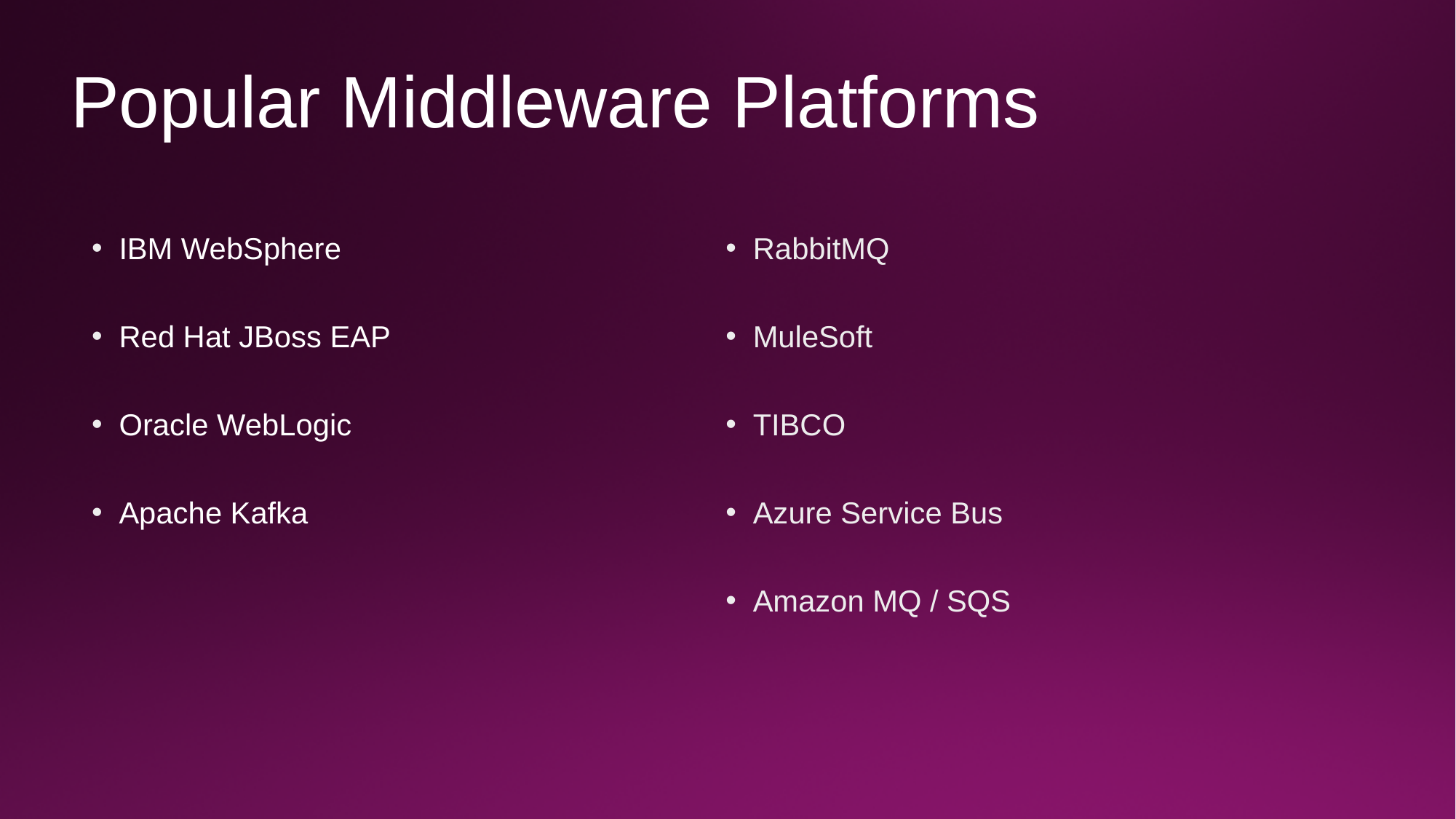

# Popular Middleware Platforms
RabbitMQ
MuleSoft
TIBCO
Azure Service Bus
Amazon MQ / SQS
IBM WebSphere
Red Hat JBoss EAP
Oracle WebLogic
Apache Kafka